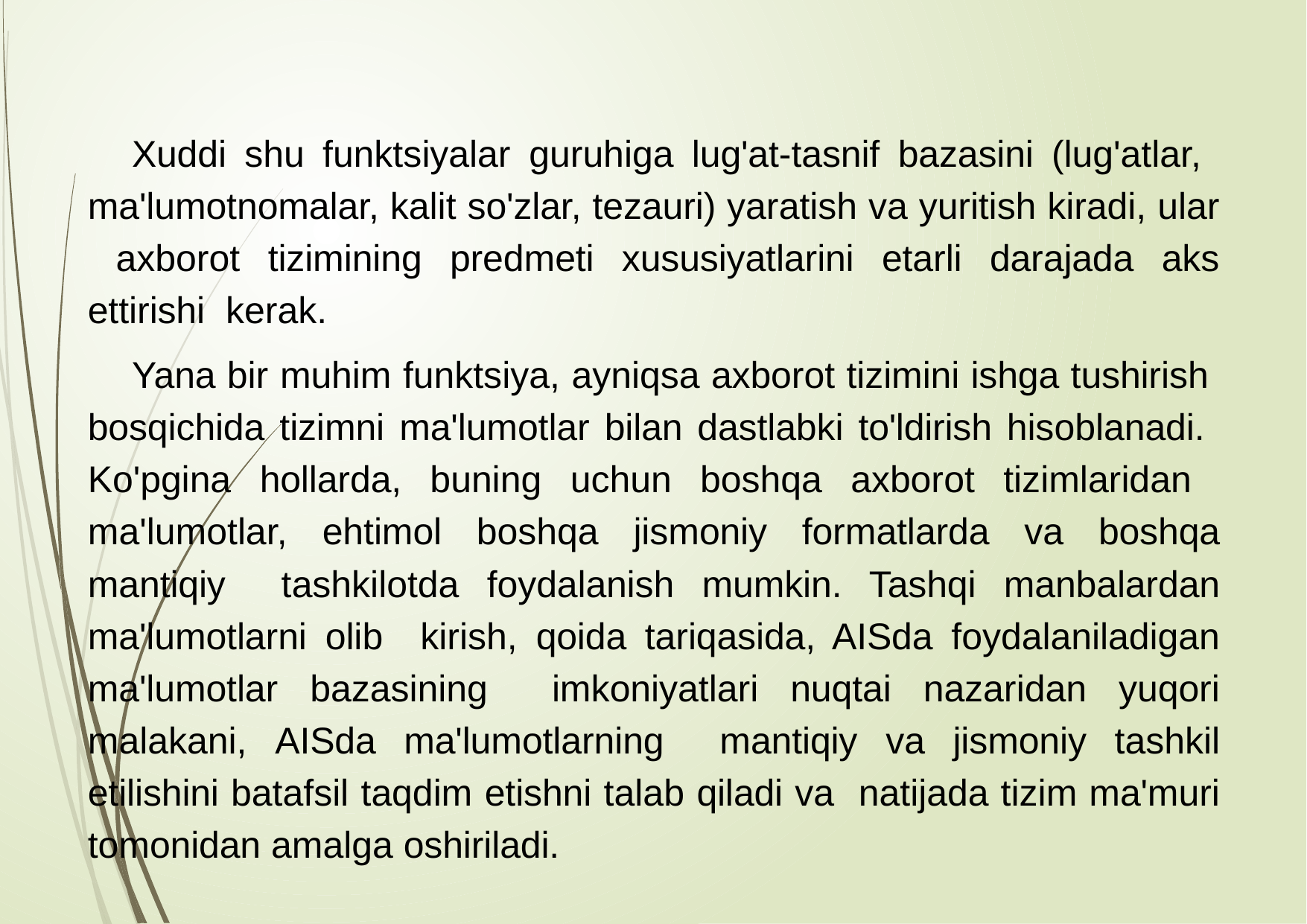

Xuddi shu funktsiyalar guruhiga lug'at-tasnif bazasini (lug'atlar,  ma'lumotnomalar, kalit so'zlar, tezauri) yaratish va yuritish kiradi, ular  axborot tizimining predmeti xususiyatlarini etarli darajada aks ettirishi  kerak.
Yana bir muhim funktsiya, ayniqsa axborot tizimini ishga tushirish  bosqichida tizimni ma'lumotlar bilan dastlabki to'ldirish hisoblanadi.  Ko'pgina hollarda, buning uchun boshqa axborot tizimlaridan  ma'lumotlar, ehtimol boshqa jismoniy formatlarda va boshqa mantiqiy  tashkilotda foydalanish mumkin. Tashqi manbalardan ma'lumotlarni olib  kirish, qoida tariqasida, AISda foydalaniladigan ma'lumotlar bazasining  imkoniyatlari nuqtai nazaridan yuqori malakani, AISda ma'lumotlarning  mantiqiy va jismoniy tashkil etilishini batafsil taqdim etishni talab qiladi va  natijada tizim ma'muri tomonidan amalga oshiriladi.